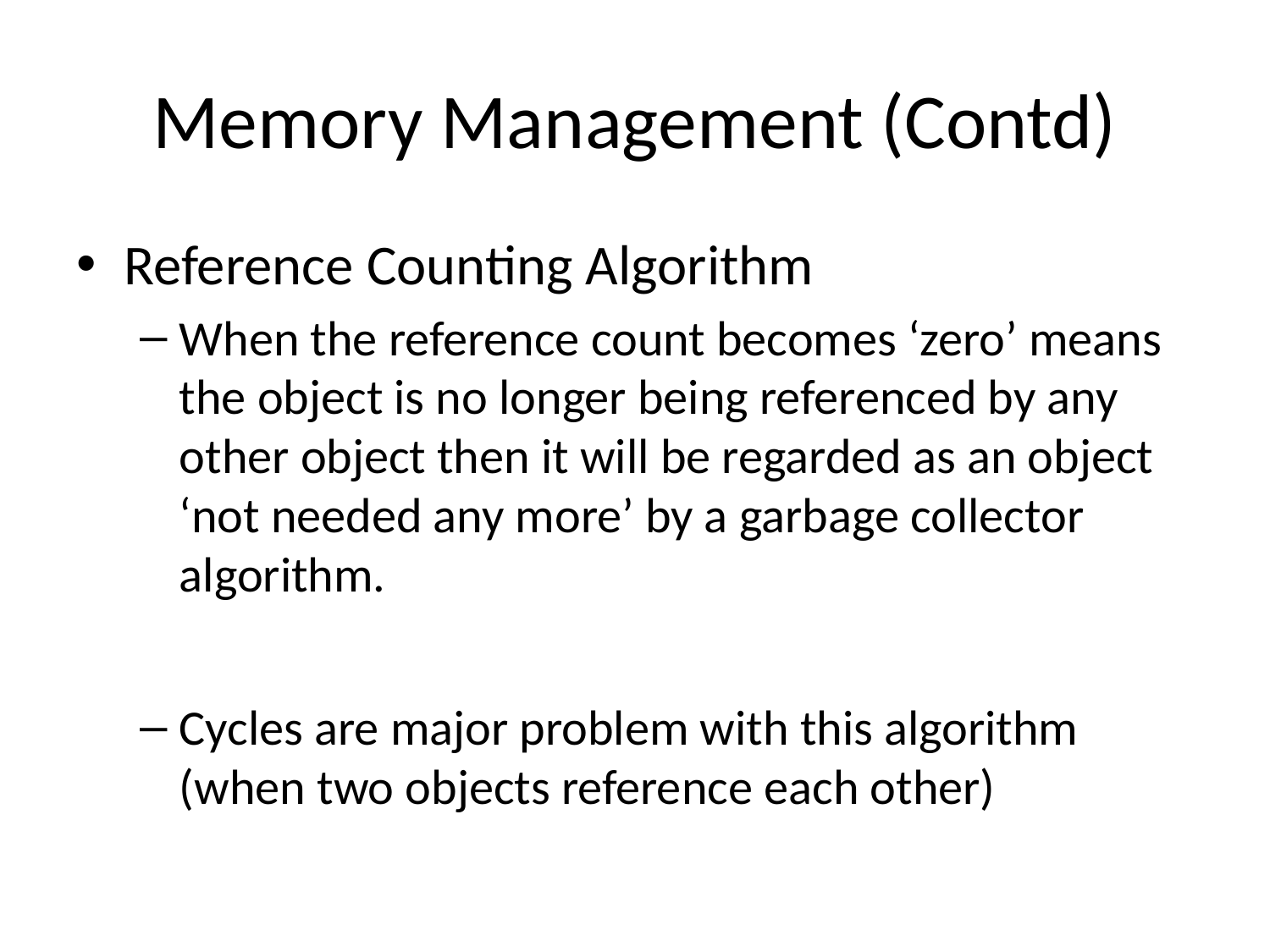

# Memory Management (Contd)
Reference Counting Algorithm
When the reference count becomes ‘zero’ means the object is no longer being referenced by any other object then it will be regarded as an object ‘not needed any more’ by a garbage collector algorithm.

Cycles are major problem with this algorithm (when two objects reference each other)